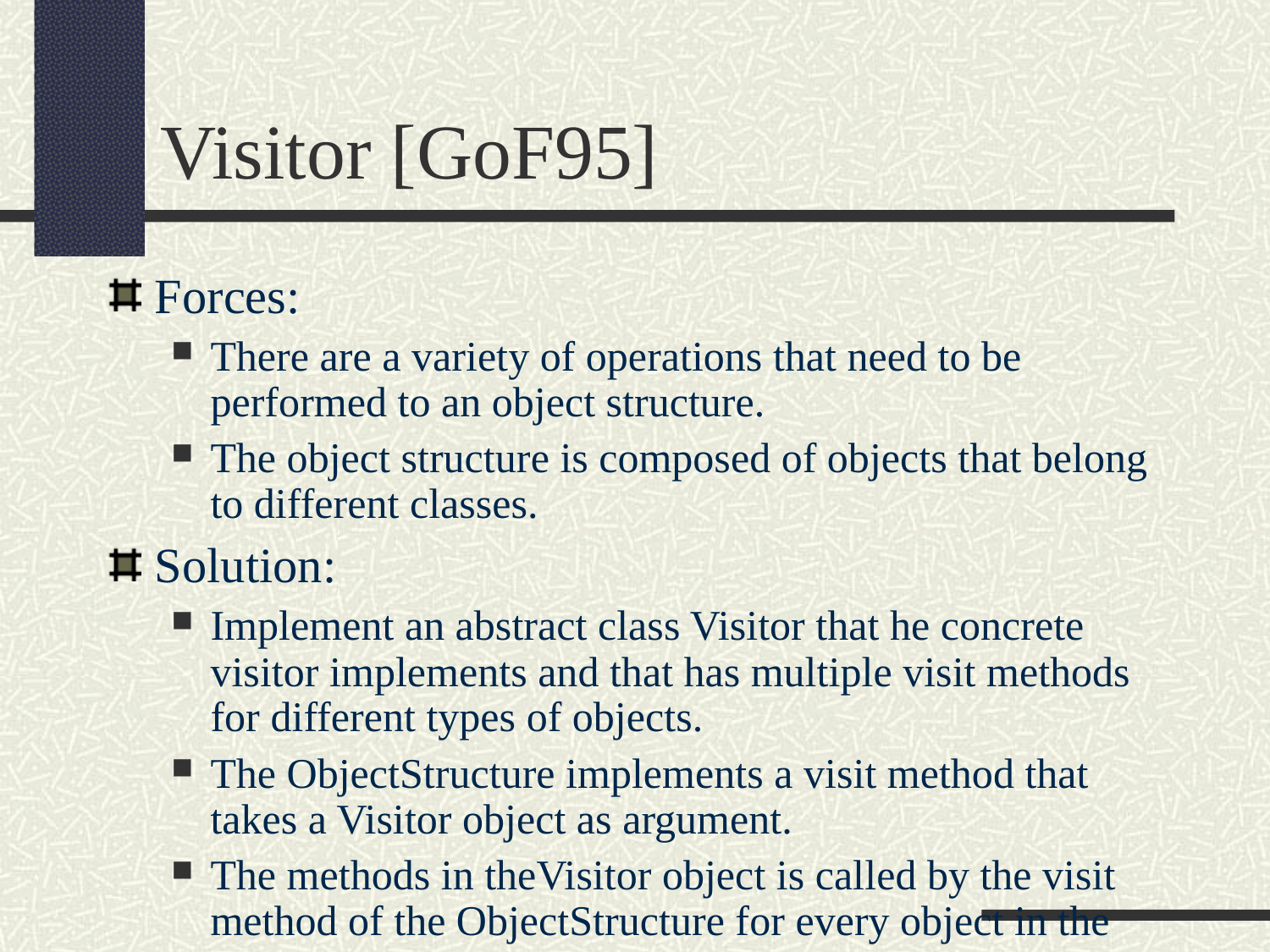

Visitor [GoF95]
Forces:
There are a variety of operations that need to be performed to an object structure.
The object structure is composed of objects that belong to different classes.
Solution:
Implement an abstract class Visitor that he concrete visitor implements and that has multiple visit methods for different types of objects.
The ObjectStructure implements a visit method that takes a Visitor object as argument.
The methods in theVisitor object is called by the visit method of the ObjectStructure for every object in the structure.